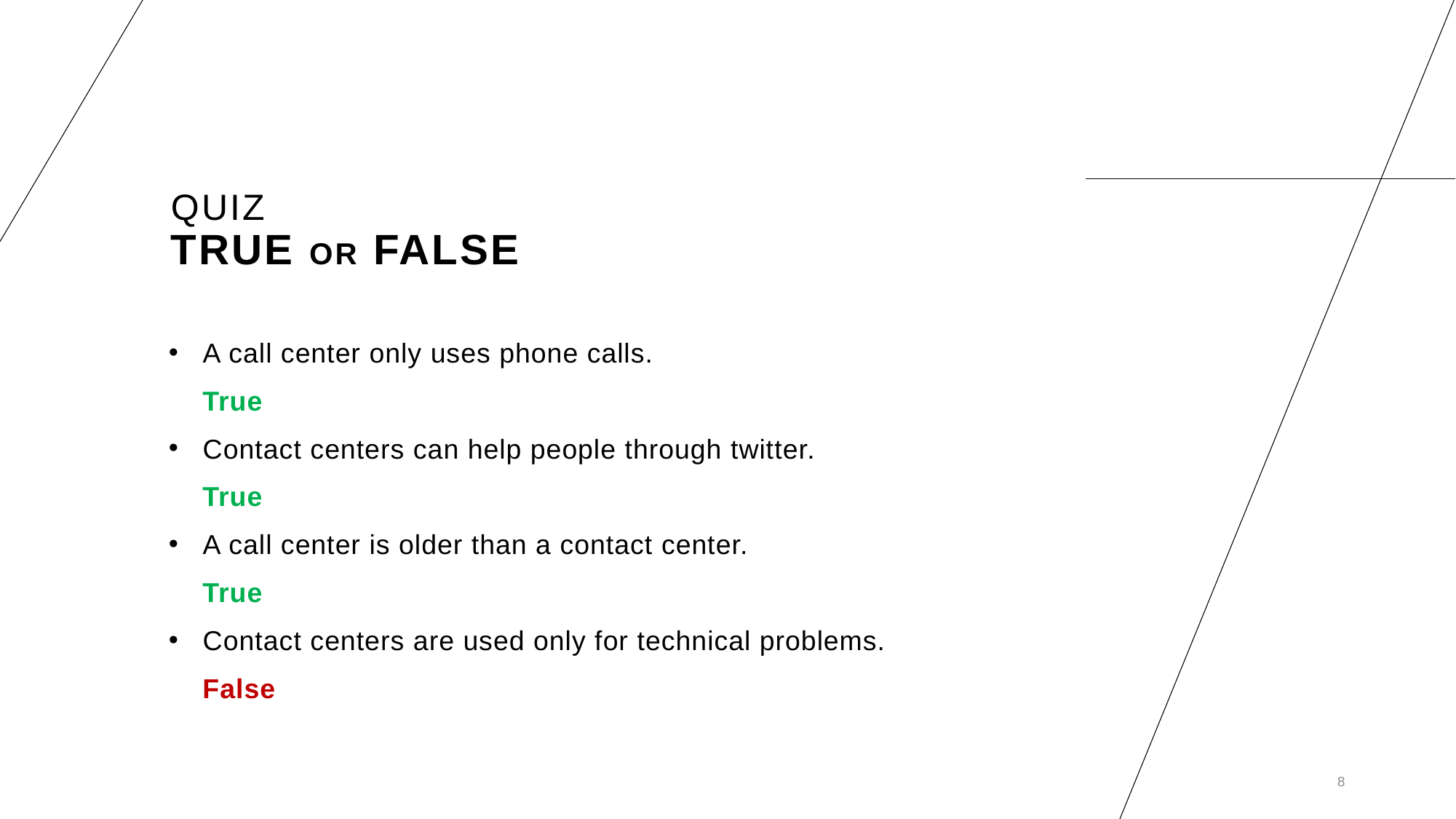

Quiz
True or False
A call center only uses phone calls.
True
Contact centers can help people through twitter.
True
A call center is older than a contact center.
True
Contact centers are used only for technical problems.
False
8